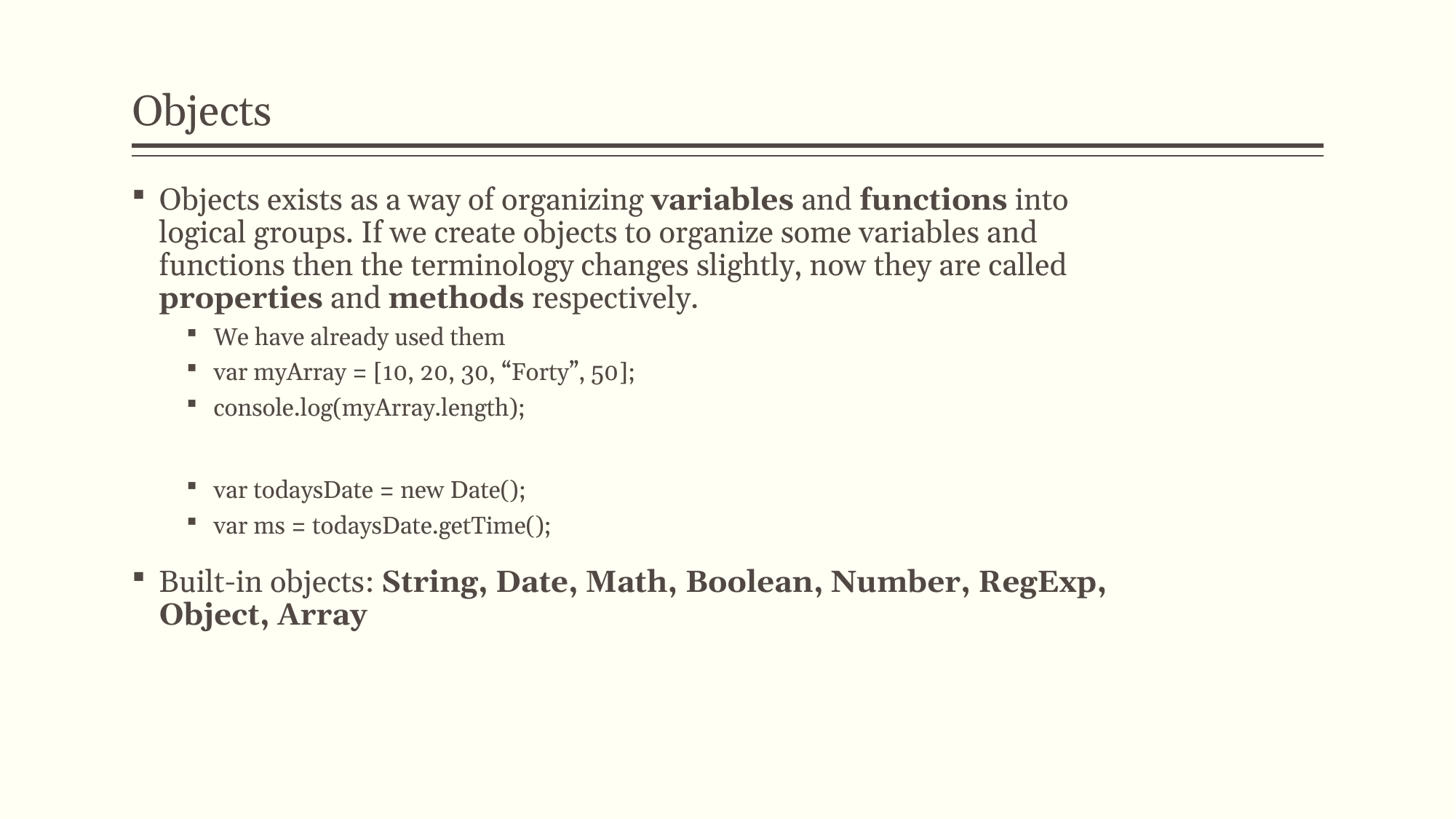

# Objects
Objects exists as a way of organizing variables and functions into logical groups. If we create objects to organize some variables and functions then the terminology changes slightly, now they are called properties and methods respectively.
We have already used them
var myArray = [10, 20, 30, “Forty”, 50];
console.log(myArray.length);

var todaysDate = new Date();
var ms = todaysDate.getTime();
Built-in objects: String, Date, Math, Boolean, Number, RegExp, Object, Array